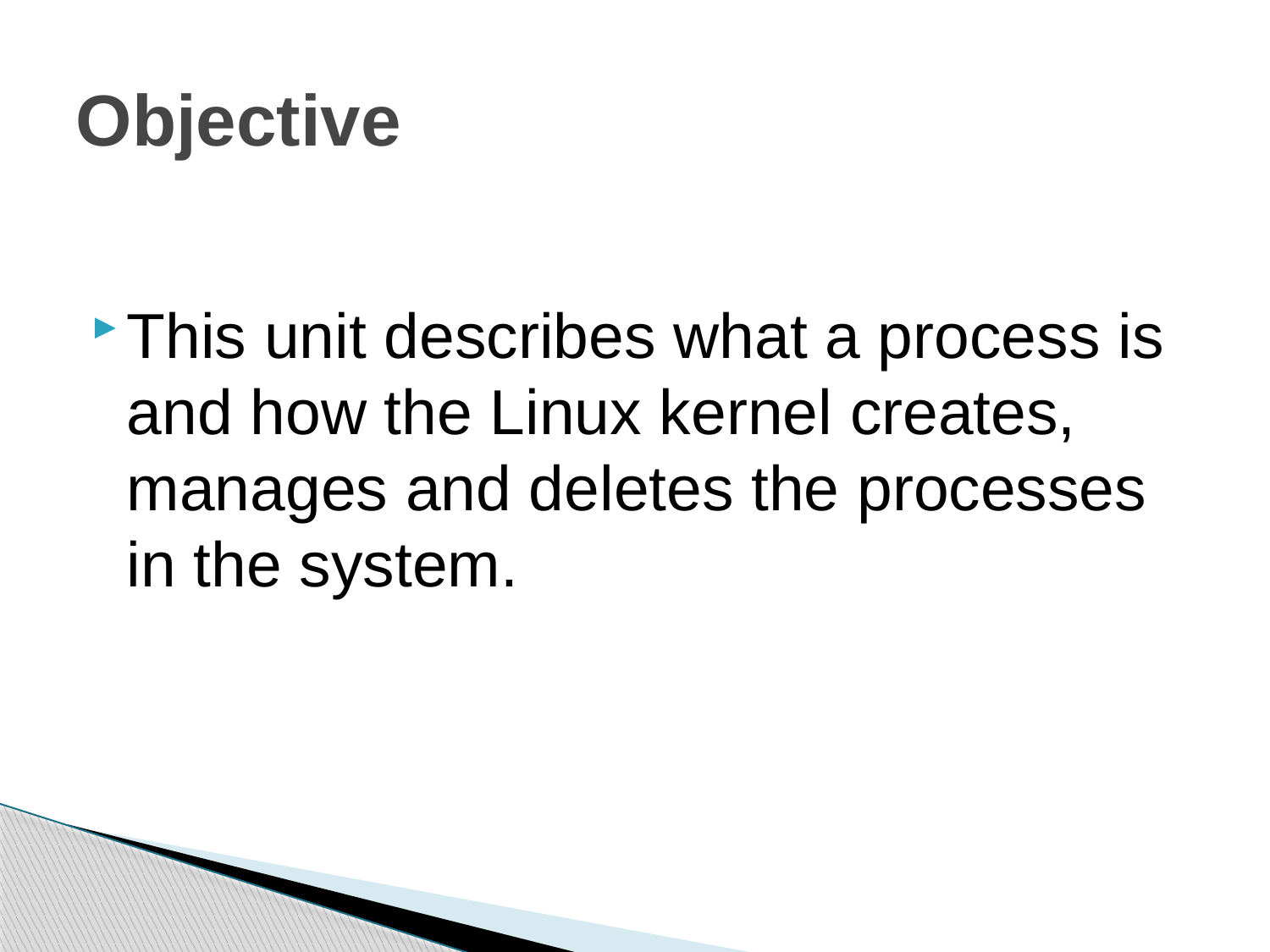

# Objective

This unit describes what a process is and how the Linux kernel creates, manages and deletes the processes in the system.